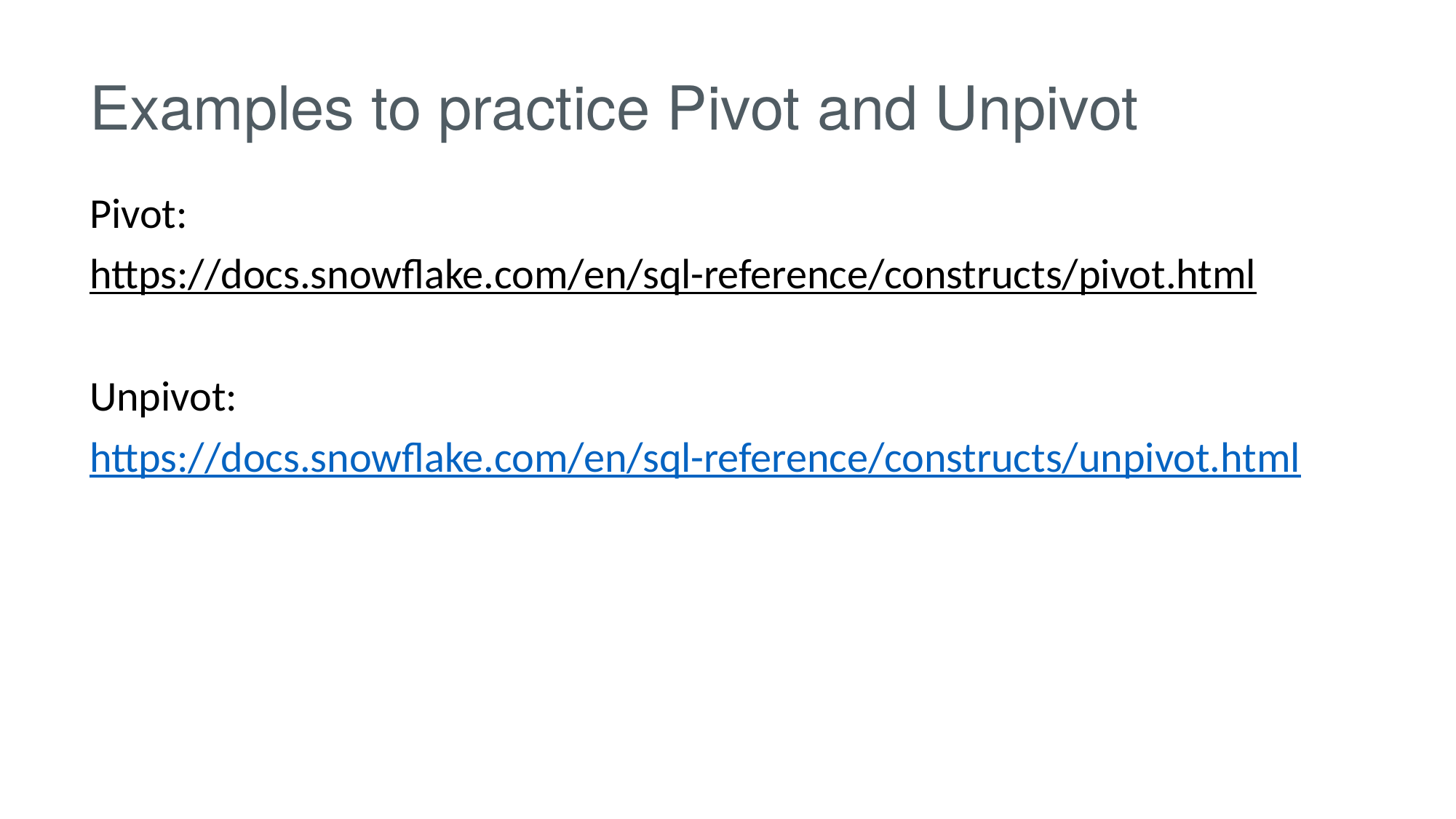

# Examples to practice Pivot and Unpivot
Pivot:
https://docs.snowflake.com/en/sql-reference/constructs/pivot.html

Unpivot:
https://docs.snowflake.com/en/sql-reference/constructs/unpivot.html